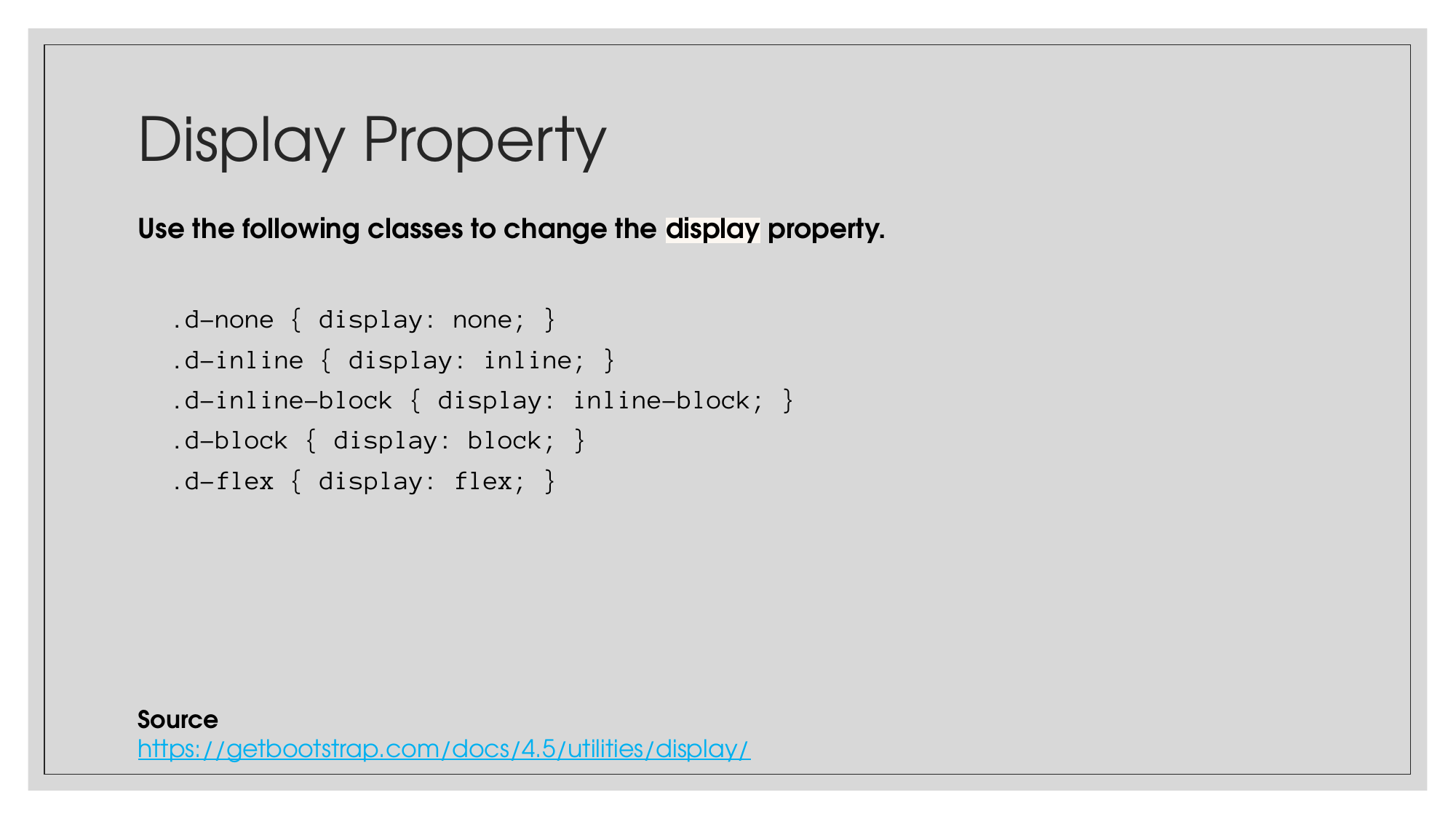

# Display Property
Use the following classes to change the display property.

.d-none { display: none; }
.d-inline { display: inline; }
.d-inline-block { display: inline-block; }
.d-block { display: block; }
.d-flex { display: flex; }
Source
https://getbootstrap.com/docs/4.5/utilities/display/